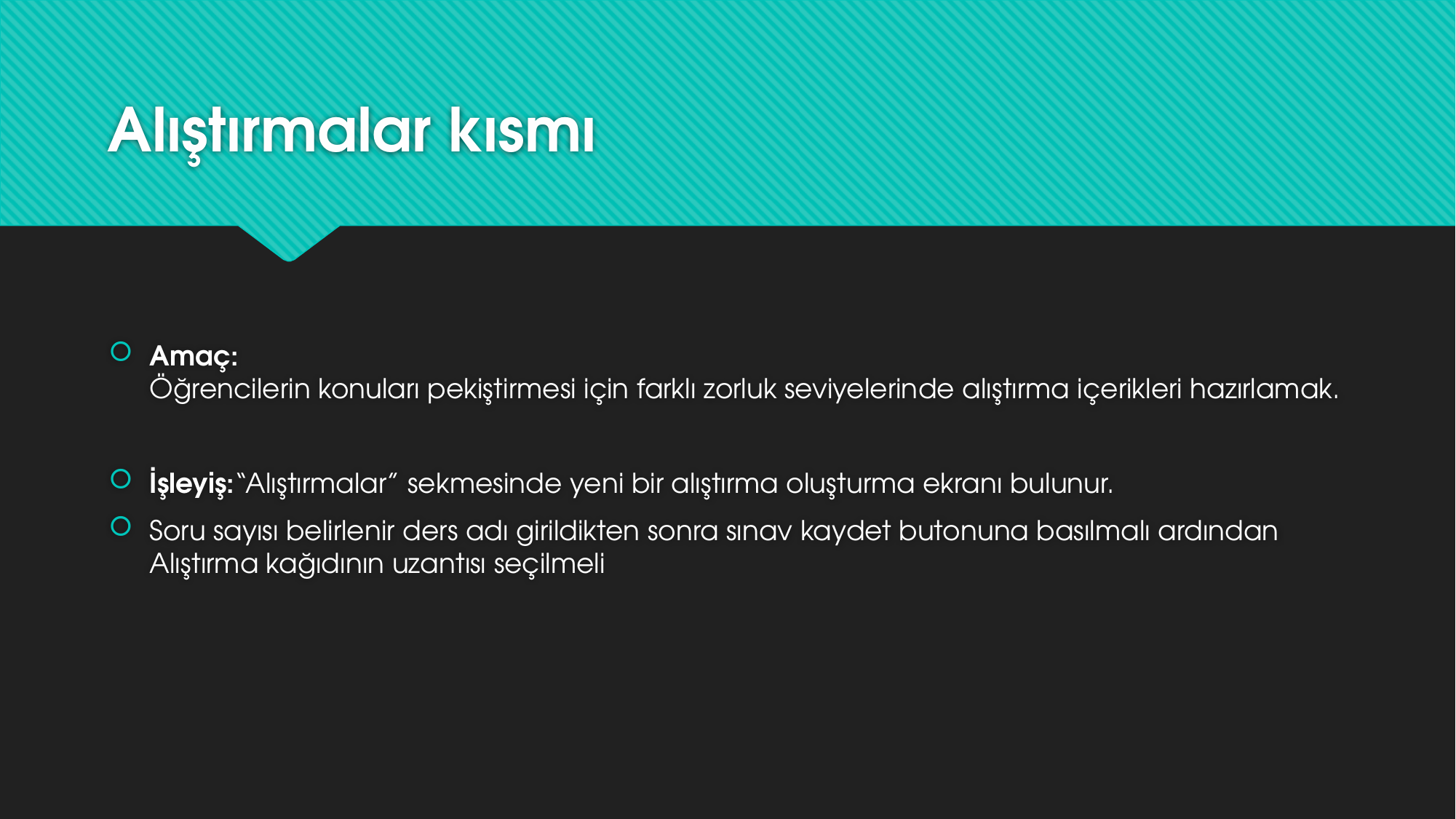

# Alıştırmalar kısmı
Amaç:
Öğrencilerin konuları pekiştirmesi için farklı zorluk seviyelerinde alıştırma içerikleri hazırlamak.

İşleyiş:“Alıştırmalar” sekmesinde yeni bir alıştırma oluşturma ekranı bulunur.
Soru sayısı belirlenir ders adı girildikten sonra sınav kaydet butonuna basılmalı ardından Alıştırma kağıdının uzantısı seçilmeli